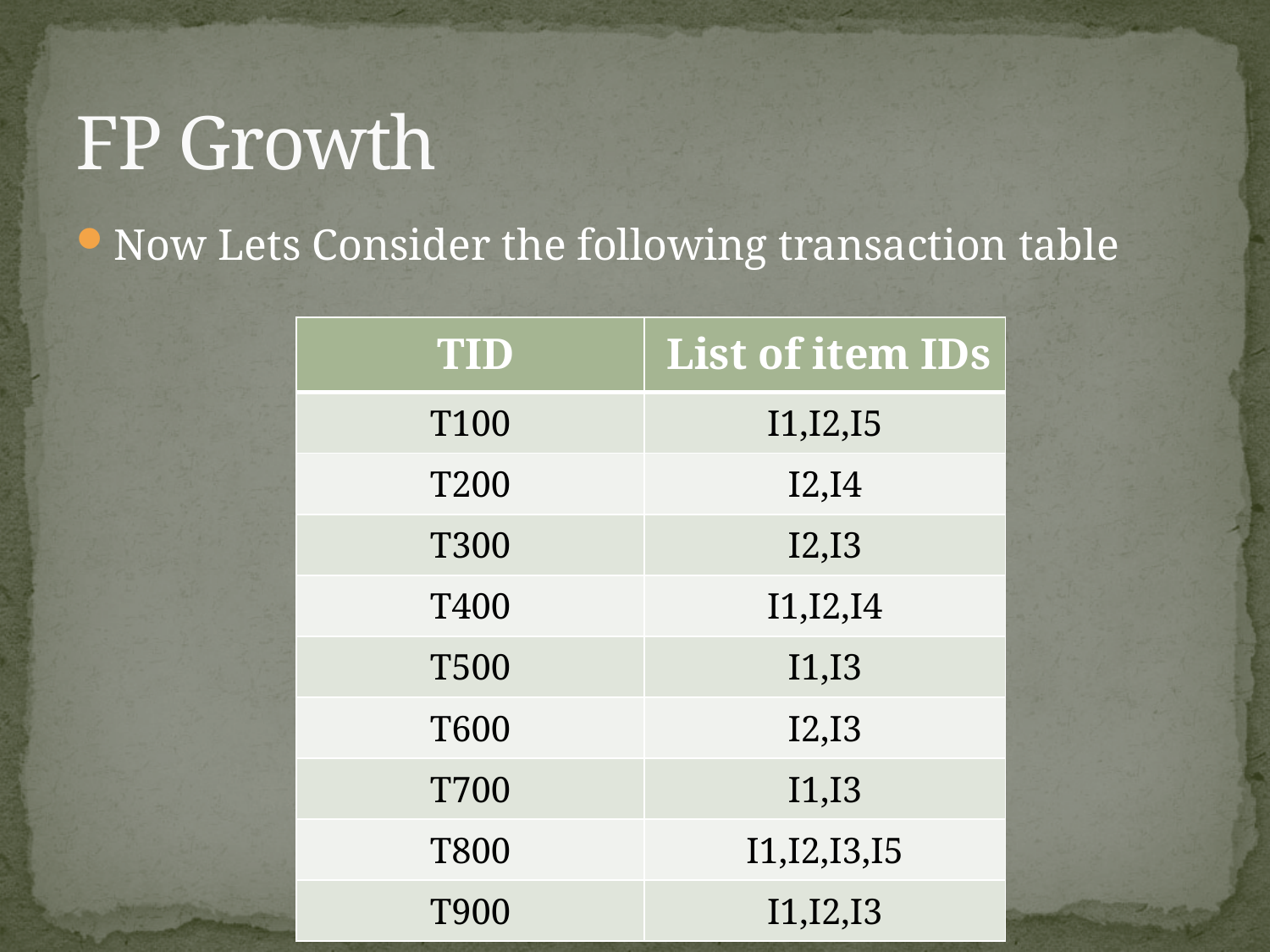

# FP Growth
Now Lets Consider the following transaction table
| TID | List of item IDs |
| --- | --- |
| T100 | I1,I2,I5 |
| T200 | I2,I4 |
| T300 | I2,I3 |
| T400 | I1,I2,I4 |
| T500 | I1,I3 |
| T600 | I2,I3 |
| T700 | I1,I3 |
| T800 | I1,I2,I3,I5 |
| T900 | I1,I2,I3 |